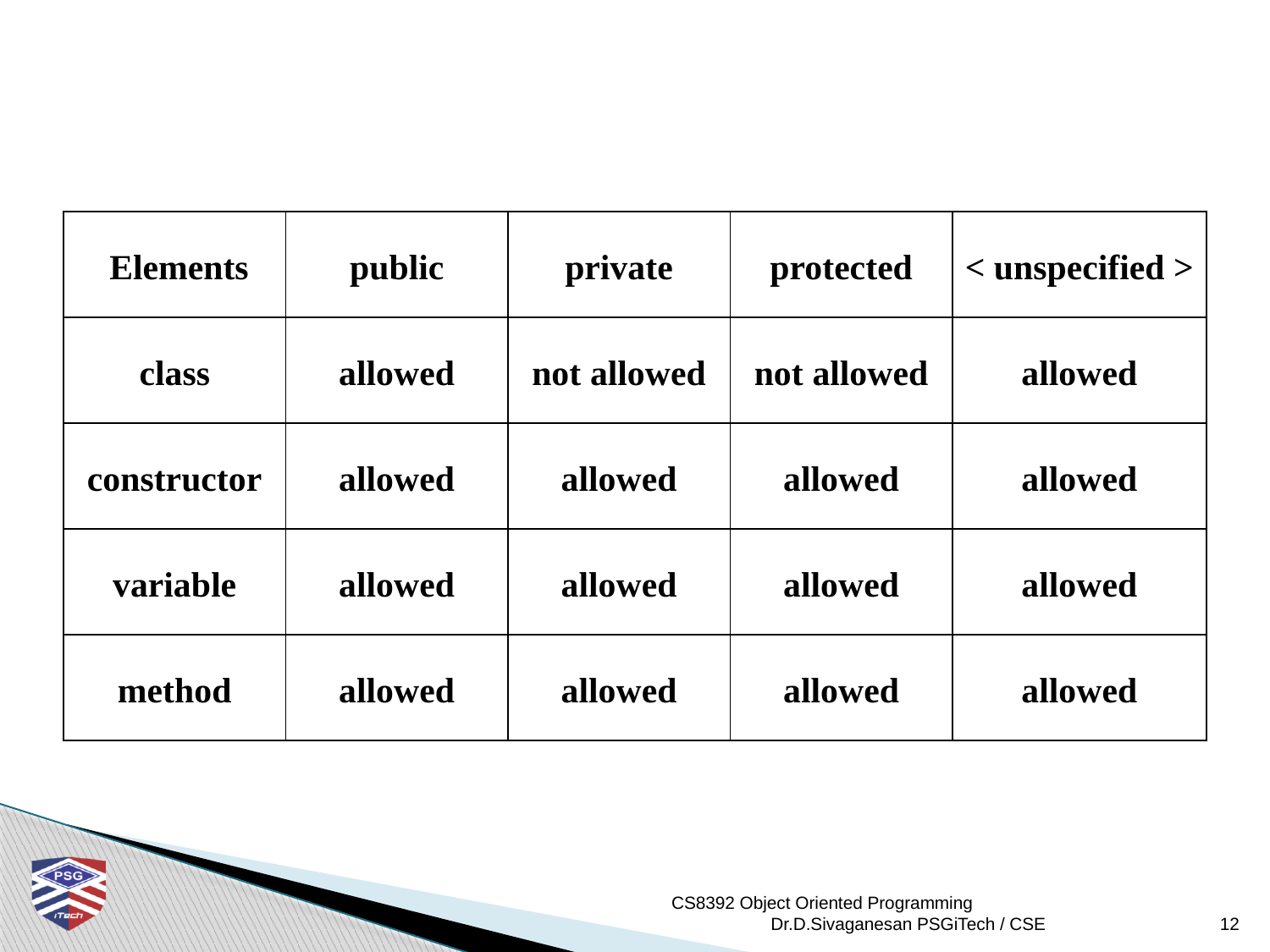

| Elements | public | private | protected | < unspecified > |
| --- | --- | --- | --- | --- |
| class | allowed | not allowed | not allowed | allowed |
| constructor | allowed | allowed | allowed | allowed |
| variable | allowed | allowed | allowed | allowed |
| method | allowed | allowed | allowed | allowed |
CS8392 Object Oriented Programming                Dr.D.Sivaganesan PSGiTech / CSE
12